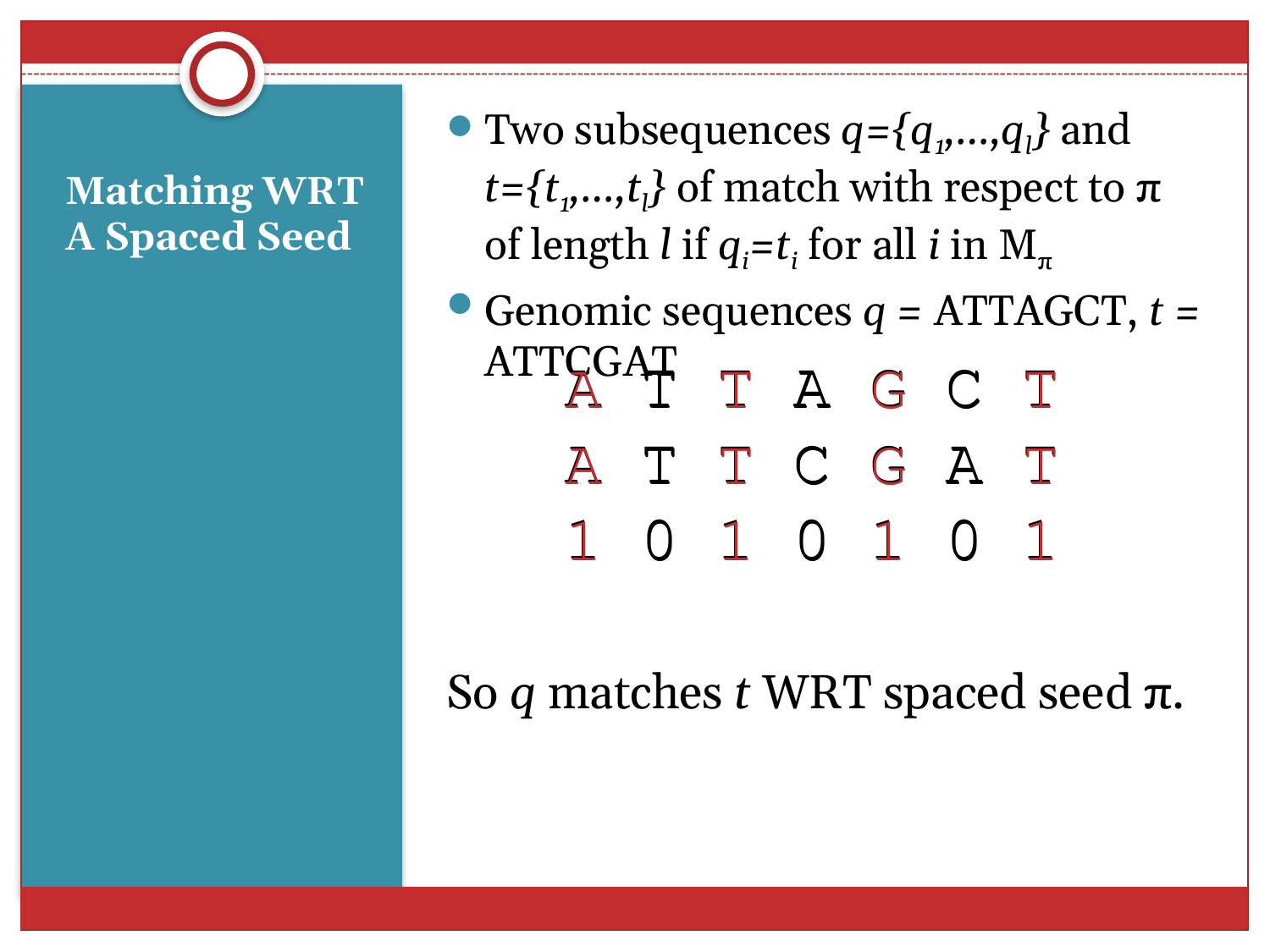

Two subsequences q={q1,…,ql} and t={t1,…,tl} of match with respect to π of length l if qi=ti for all i in Mπ
Genomic sequences q = ATTAGCT, t = ATTCGAT

So q matches t WRT spaced seed π.
# Matching WRT A Spaced Seed

A T T A G C T
A T T C G A T
1 0 1 0 1 0 1
A T T A G C T
A T T C G A T
1 0 1 0 1 0 1